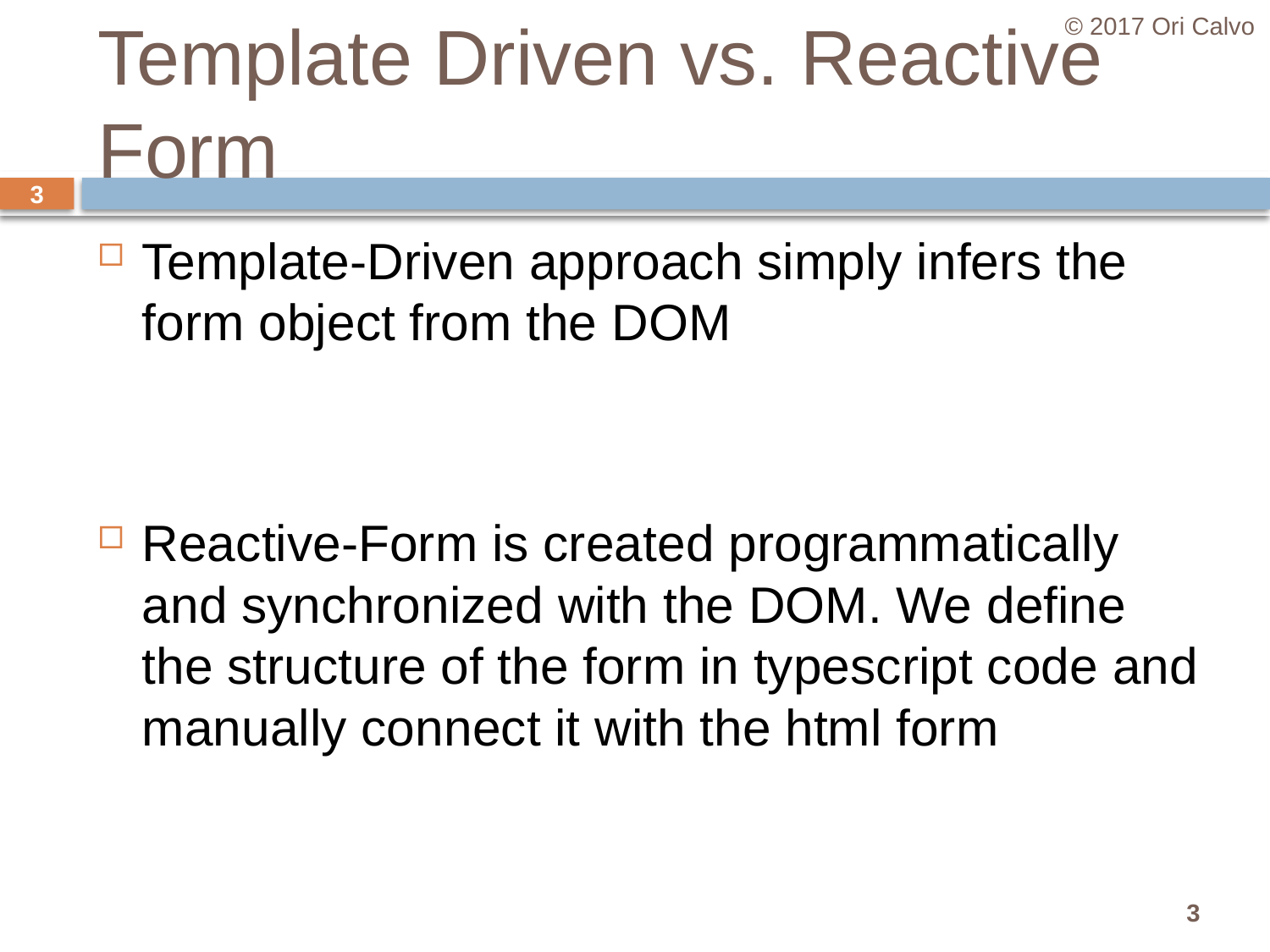

© 2017 Ori Calvo
# Template Driven vs. Reactive Form
3
Template-Driven approach simply infers the form object from the DOM

Reactive-Form is created programmatically and synchronized with the DOM. We define the structure of the form in typescript code and manually connect it with the html form